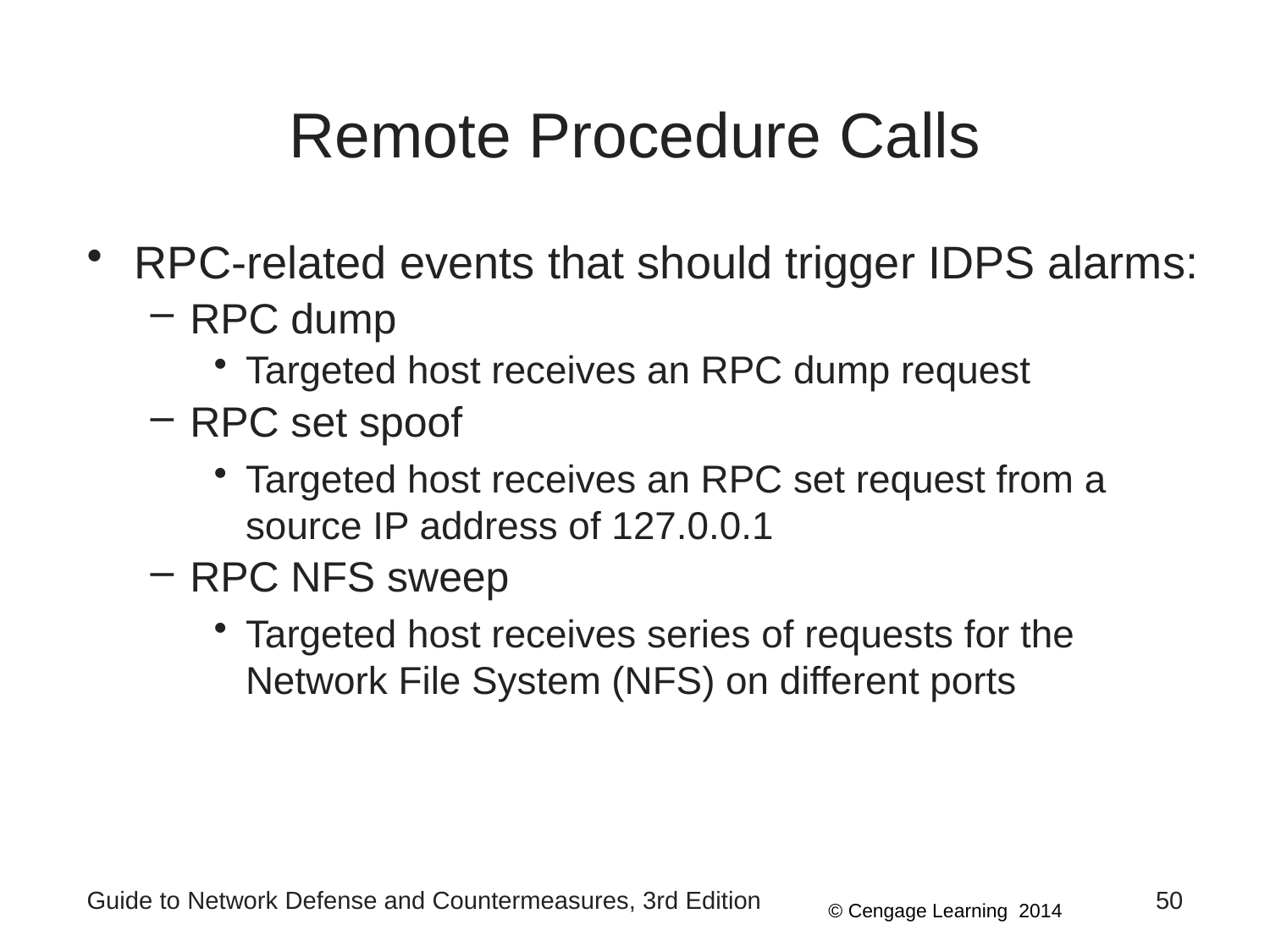

# Remote Procedure Calls
RPC-related events that should trigger IDPS alarms:
RPC dump
Targeted host receives an RPC dump request
RPC set spoof
Targeted host receives an RPC set request from a source IP address of 127.0.0.1
RPC NFS sweep
Targeted host receives series of requests for the Network File System (NFS) on different ports
Guide to Network Defense and Countermeasures, 3rd Edition
50